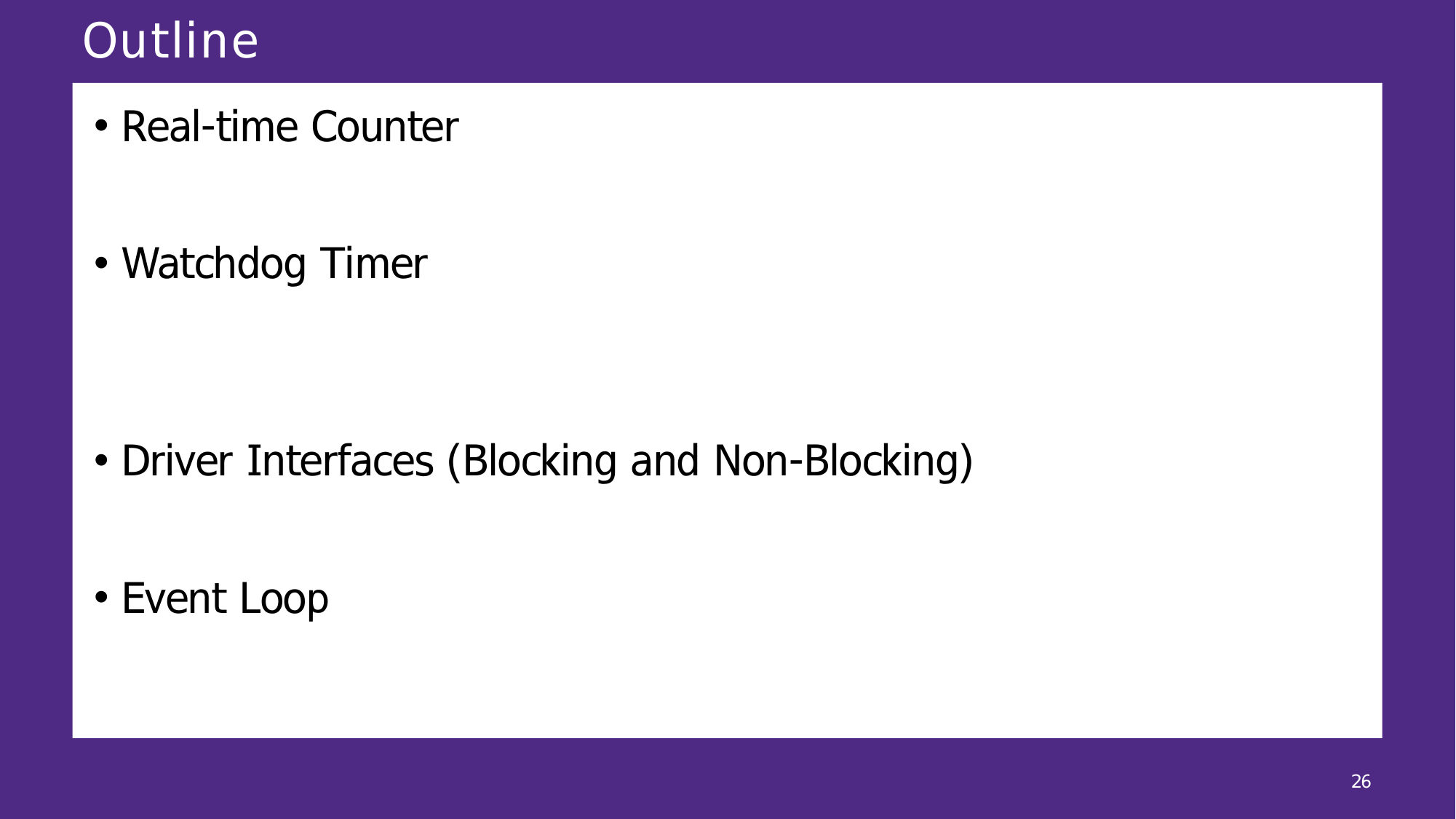

# Outline
Real-time Counter

Watchdog Timer

Driver Interfaces (Blocking and Non-Blocking)

Event Loop

26